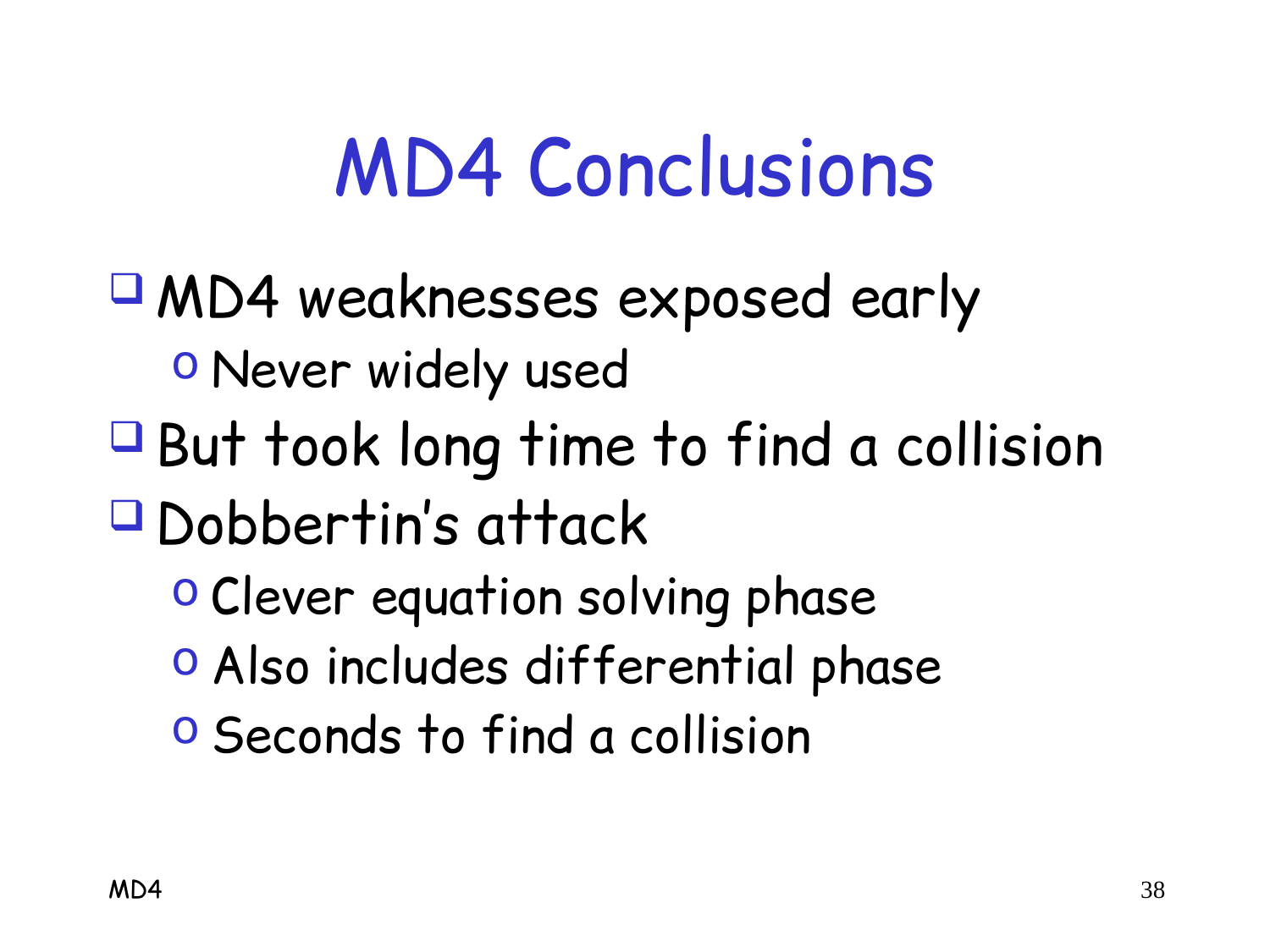

# MD4 Conclusions
MD4 weaknesses exposed early
Never widely used
But took long time to find a collision
Dobbertin’s attack
Clever equation solving phase
Also includes differential phase
Seconds to find a collision
MD4                                                                                                                                    38